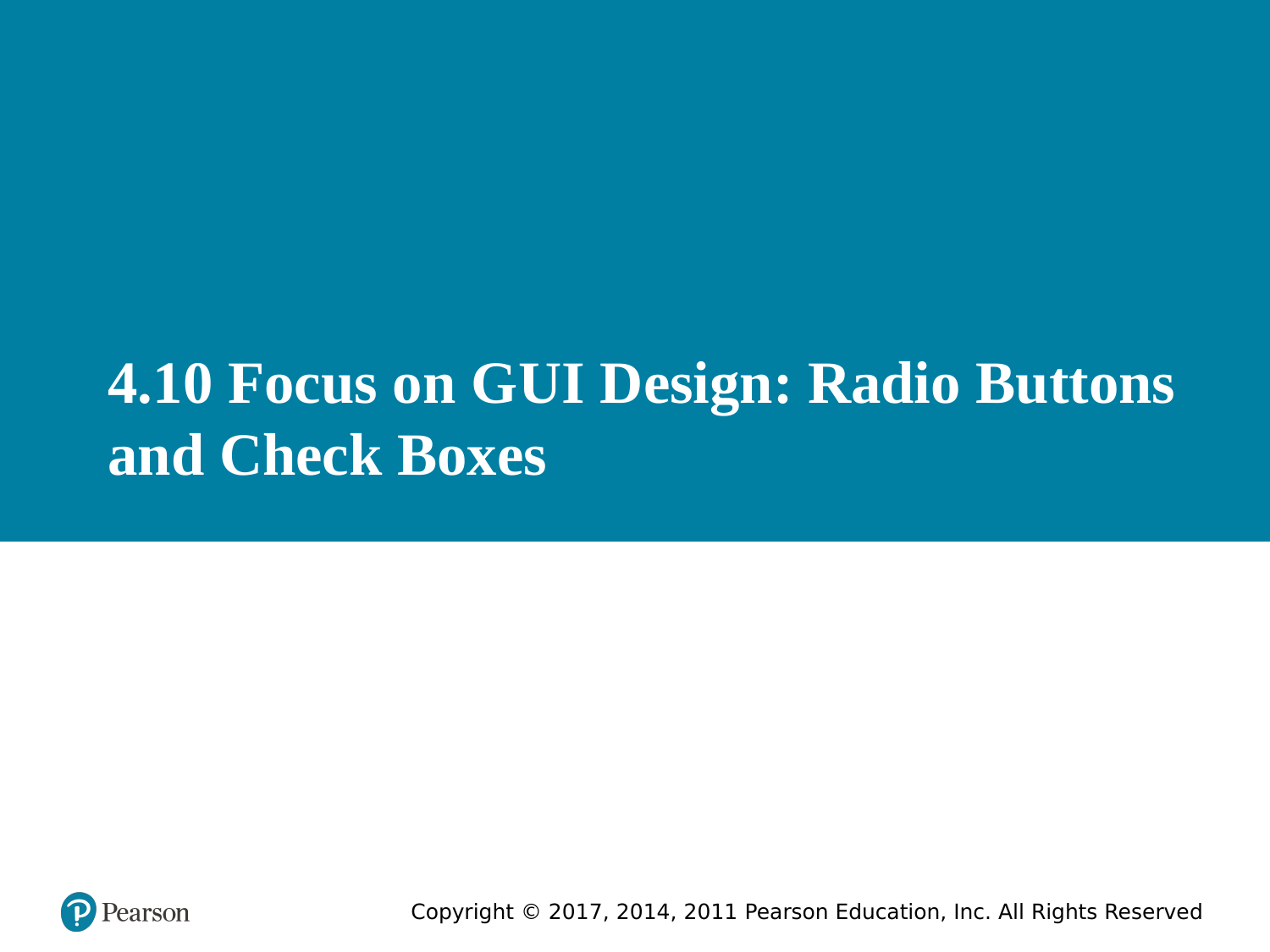

# 4.10 Focus on G U I Design: Radio Buttons and Check Boxes